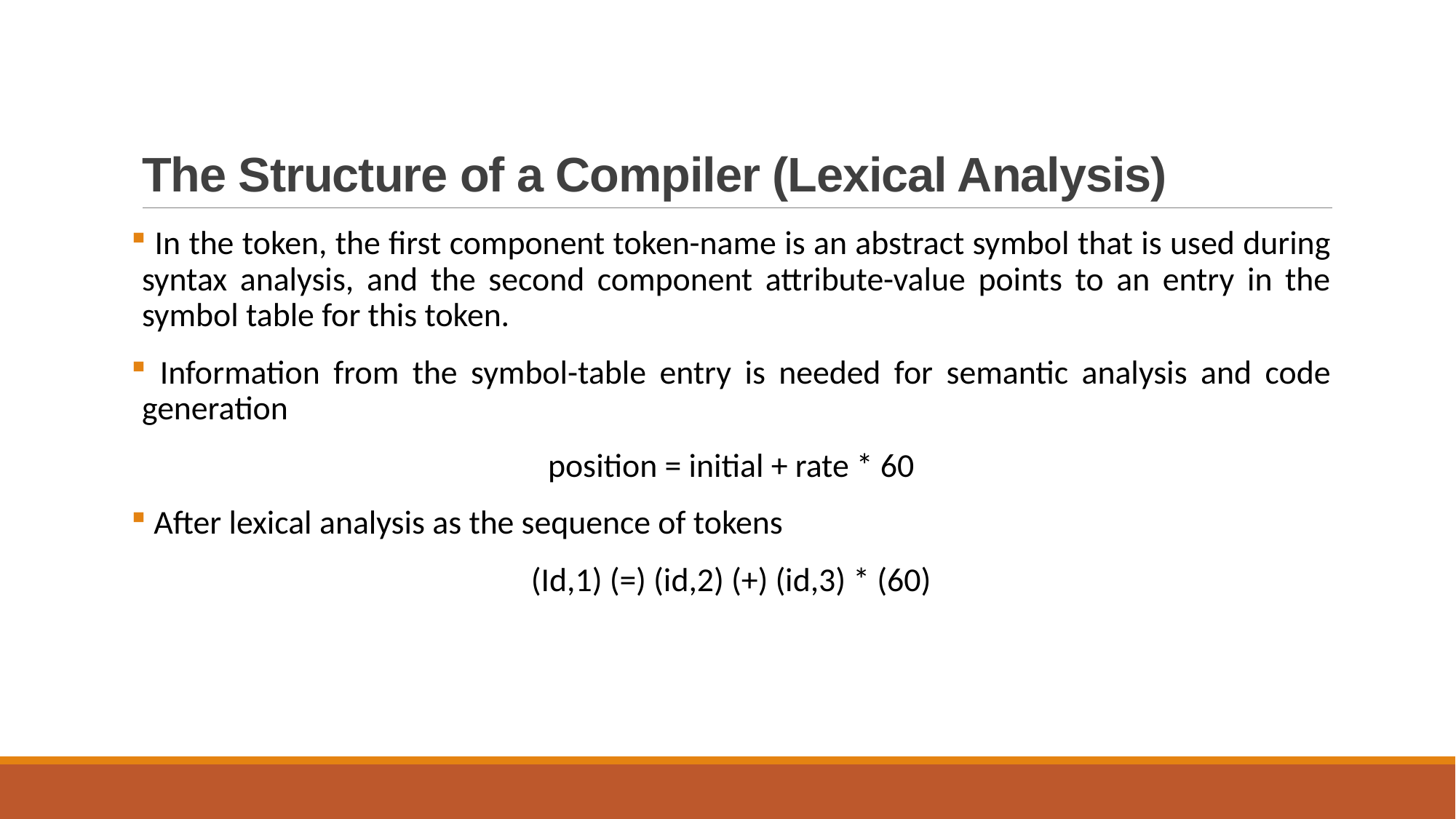

# The Structure of a Compiler (Lexical Analysis)
 In the token, the first component token-name is an abstract symbol that is used during syntax analysis, and the second component attribute-value points to an entry in the symbol table for this token.
 Information from the symbol-table entry is needed for semantic analysis and code generation
position = initial + rate * 60
 After lexical analysis as the sequence of tokens
(Id,1) (=) (id,2) (+) (id,3) * (60)